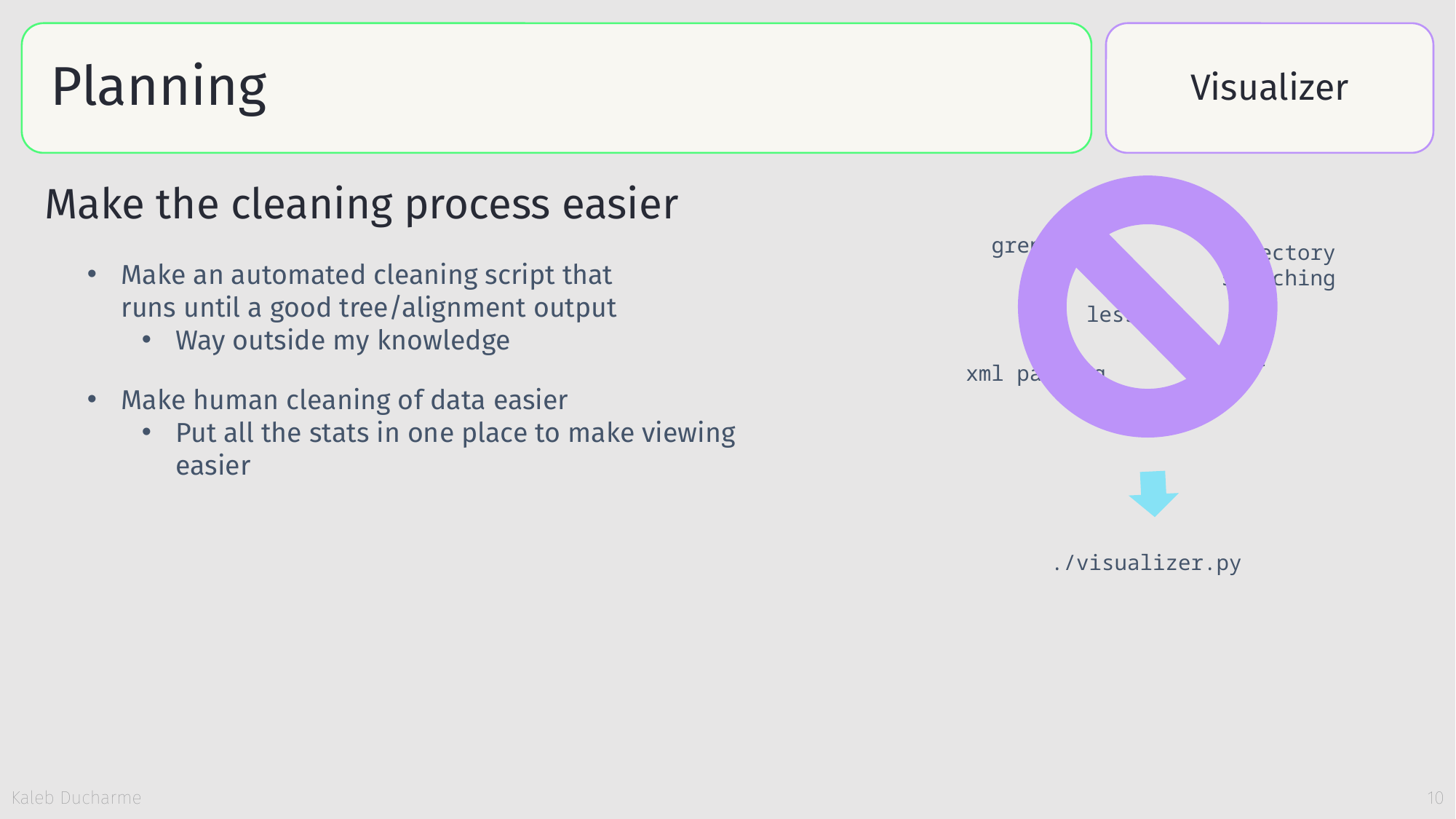

Planning

Visualizer
Make the cleaning process easier

grep
Directory searching
Make an automated cleaning script that runs until a good tree/alignment output
Way outside my knowledge
less
cut
xml parsing
Make human cleaning of data easier
Put all the stats in one place to make viewing easier

./visualizer.py
10
Kaleb Ducharme